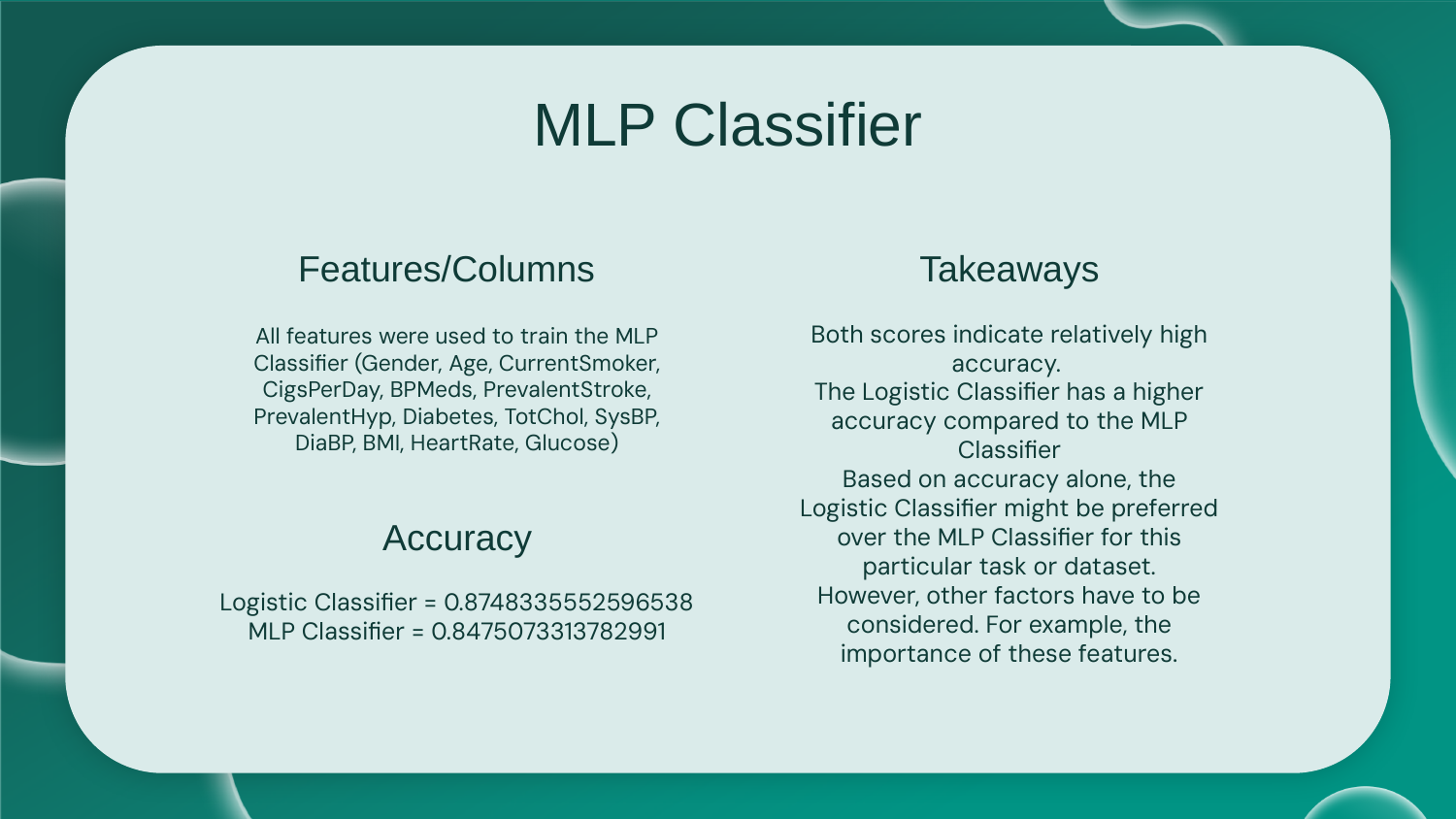

# MLP Classifier
Features/Columns
Takeaways
Both scores indicate relatively high accuracy.
The Logistic Classifier has a higher accuracy compared to the MLP Classifier
Based on accuracy alone, the Logistic Classifier might be preferred over the MLP Classifier for this particular task or dataset.
However, other factors have to be considered. For example, the importance of these features.
All features were used to train the MLP Classifier (Gender, Age, CurrentSmoker, CigsPerDay, BPMeds, PrevalentStroke, PrevalentHyp, Diabetes, TotChol, SysBP, DiaBP, BMI, HeartRate, Glucose)
Accuracy
Logistic Classifier = 0.8748335552596538
MLP Classifier = 0.8475073313782991